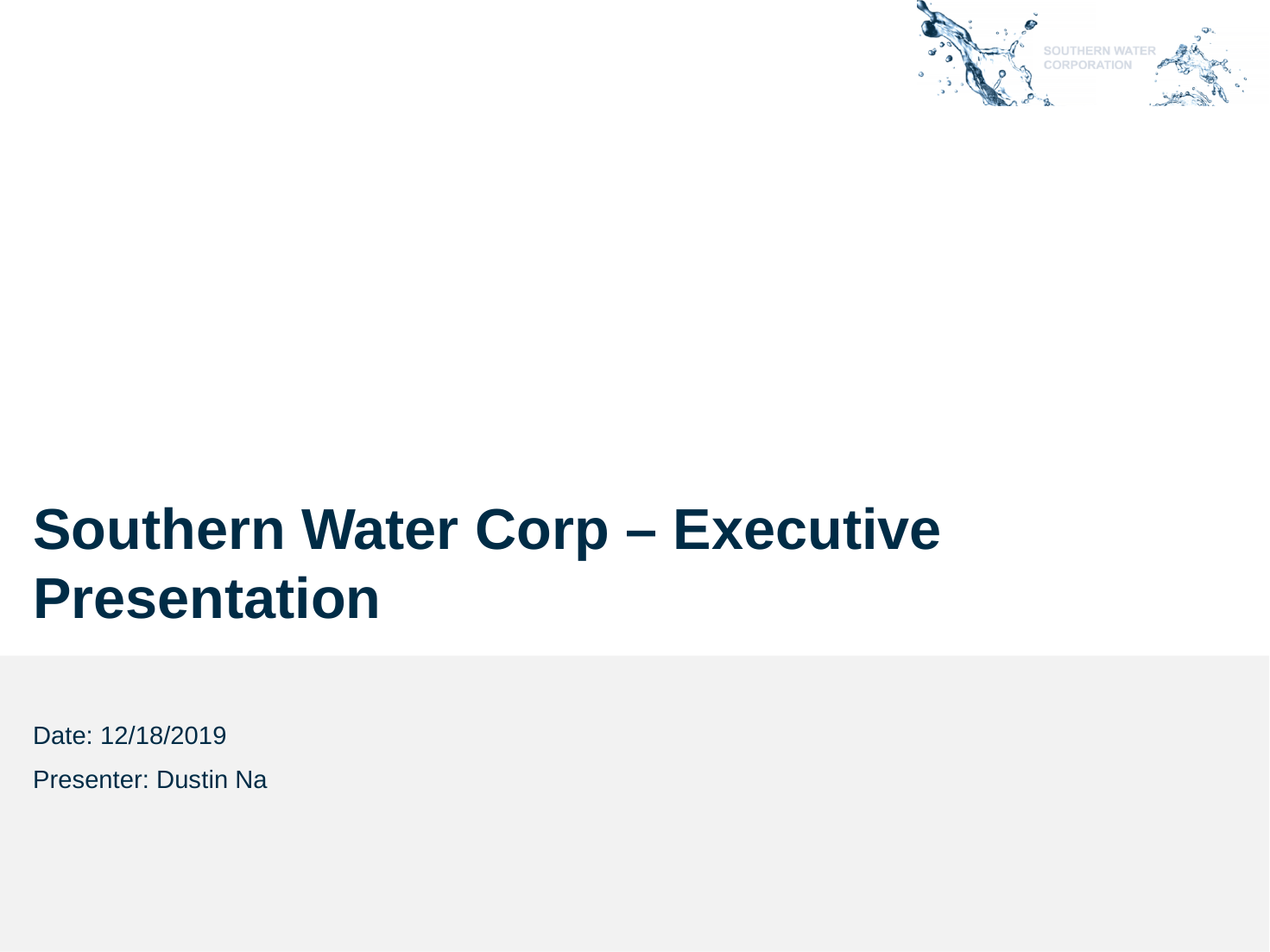

# Southern Water Corp – Executive Presentation
Date: 12/18/2019
Presenter: Dustin Na